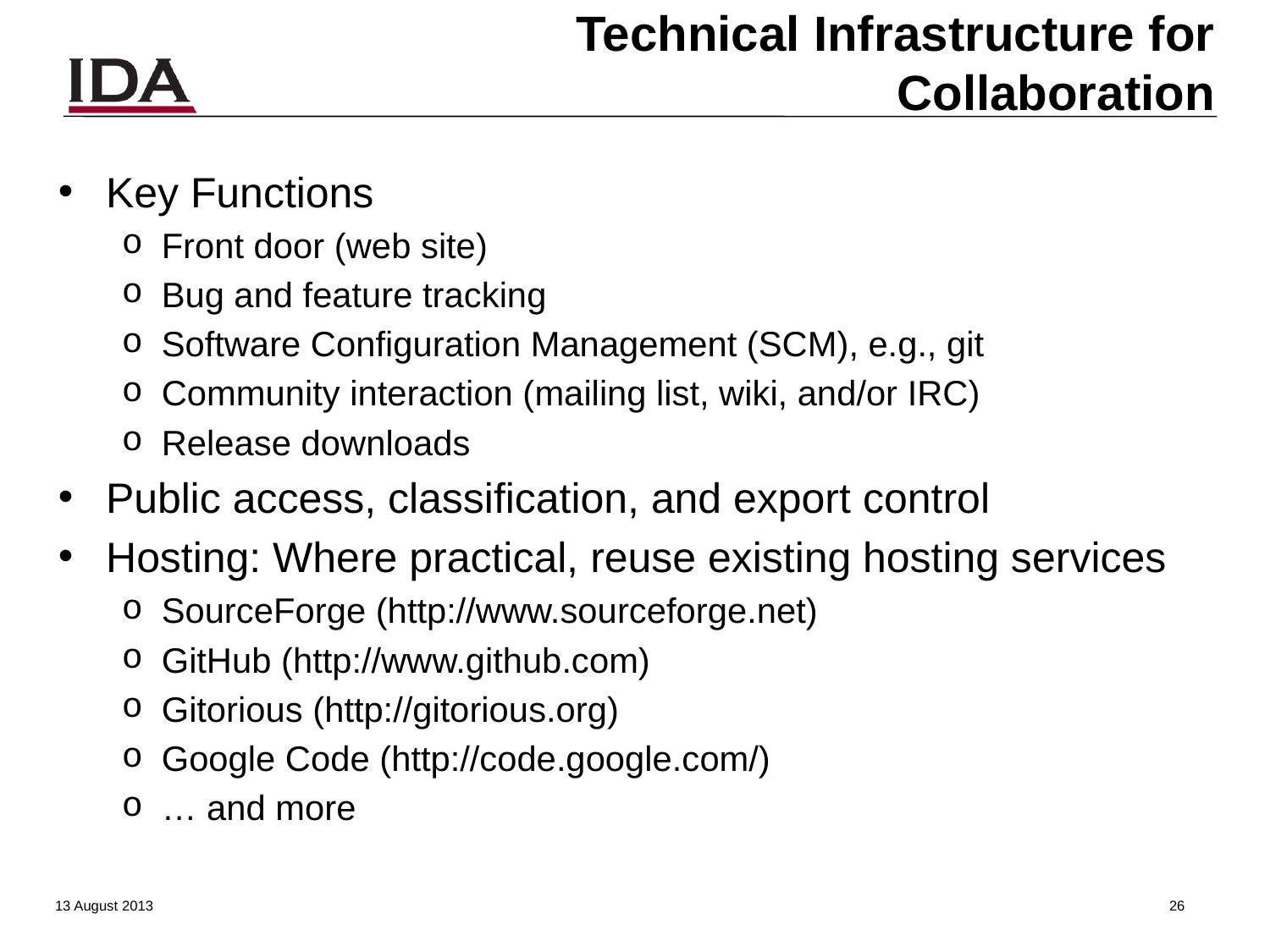

# Technical Infrastructure for Collaboration
Key Functions
Front door (web site)
Bug and feature tracking
Software Configuration Management (SCM), e.g., git
Community interaction (mailing list, wiki, and/or IRC)
Release downloads
Public access, classification, and export control
Hosting: Where practical, reuse existing hosting services
SourceForge (http://www.sourceforge.net)
GitHub (http://www.github.com)
Gitorious (http://gitorious.org)
Google Code (http://code.google.com/)
… and more
13 August 2013
26